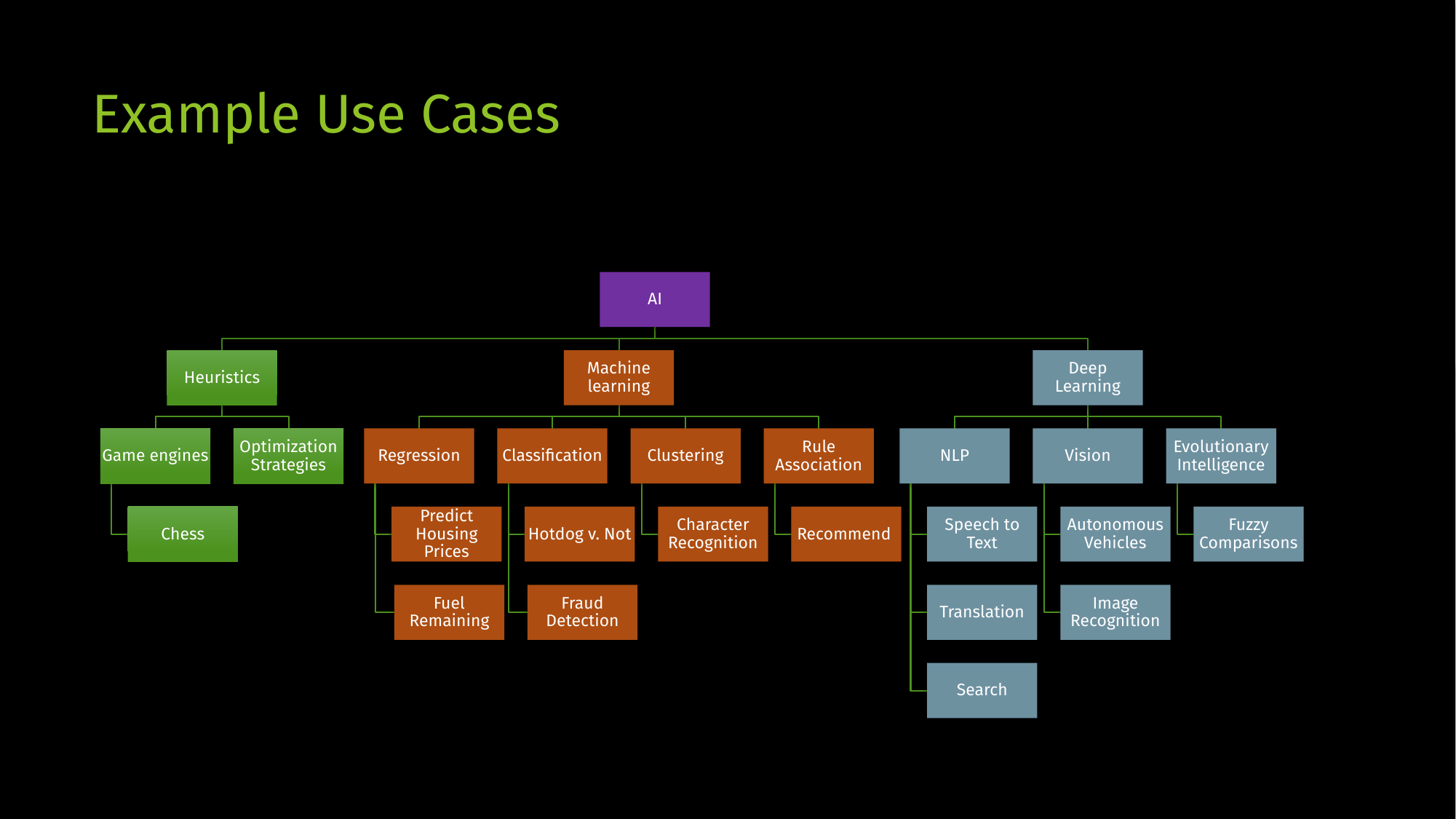

# Example Use Cases
AI
Heuristics
Game engines
Chess
Optimization Strategies
Machine learning
Regression
Predict Housing Prices
Fuel Remaining
Classification
Hotdog v. Not
Fraud Detection
Clustering
Character Recognition
Rule Association
Recommend
Deep Learning
NLP
Speech to Text
Translation
Search
Vision
Autonomous Vehicles
Image Recognition
Evolutionary Intelligence
Fuzzy Comparisons